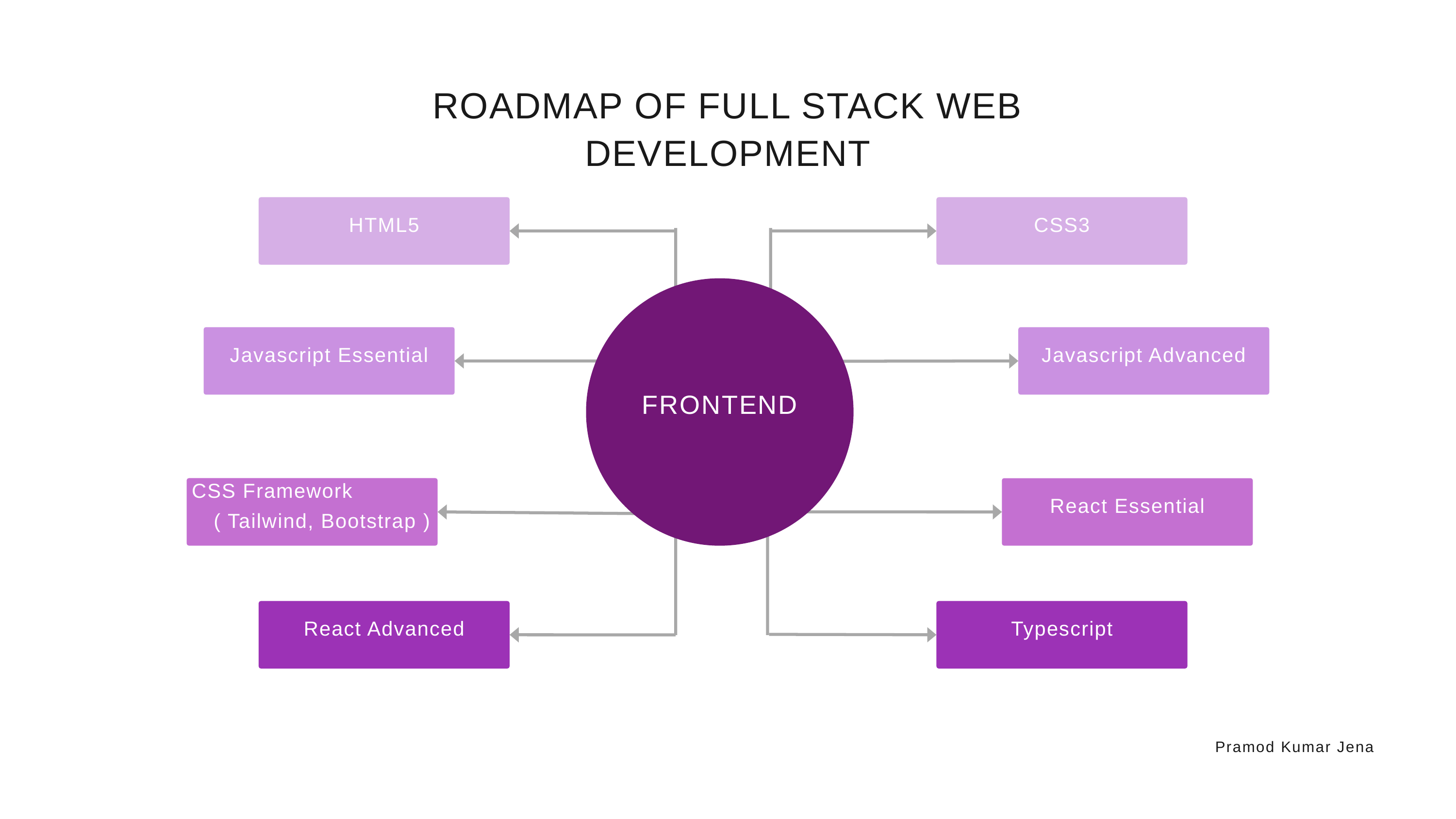

ROADMAP OF FULL STACK WEB DEVELOPMENT

HTML5

CSS3

FRONTEND

Javascript Essential

Javascript Advanced

CSS Framework                ( Tailwind, Bootstrap )

React Essential

React Advanced

Typescript

Pramod Kumar Jena